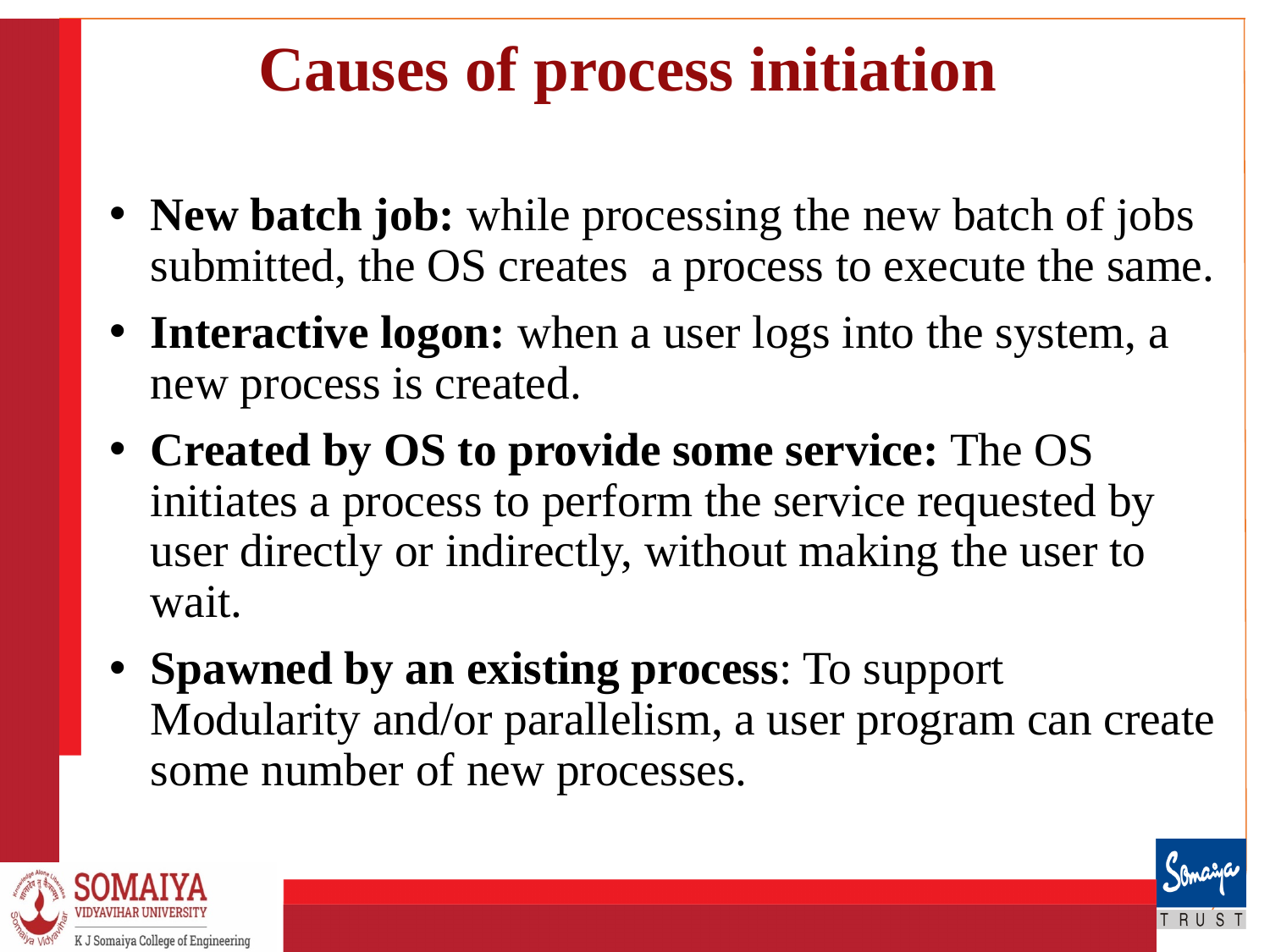

# Causes of process initiation
New batch job: while processing the new batch of jobs submitted, the OS creates  a process to execute the same.
Interactive logon: when a user logs into the system, a new process is created.
Created by OS to provide some service: The OS initiates a process to perform the service requested by user directly or indirectly, without making the user to wait.
Spawned by an existing process: To support  Modularity and/or parallelism, a user program can create some number of new processes.